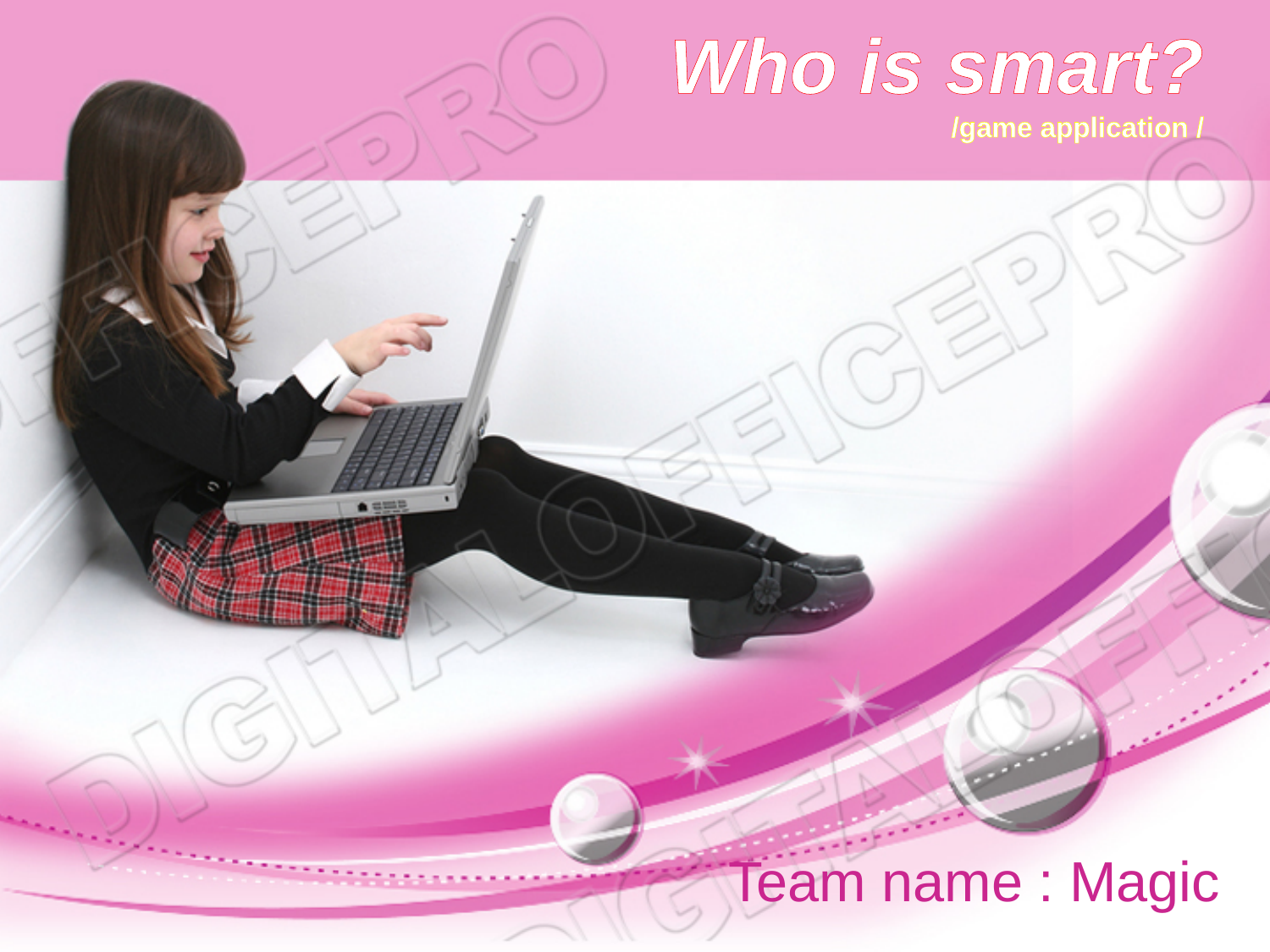

# Who is smart? /game application /
Team name : Magic